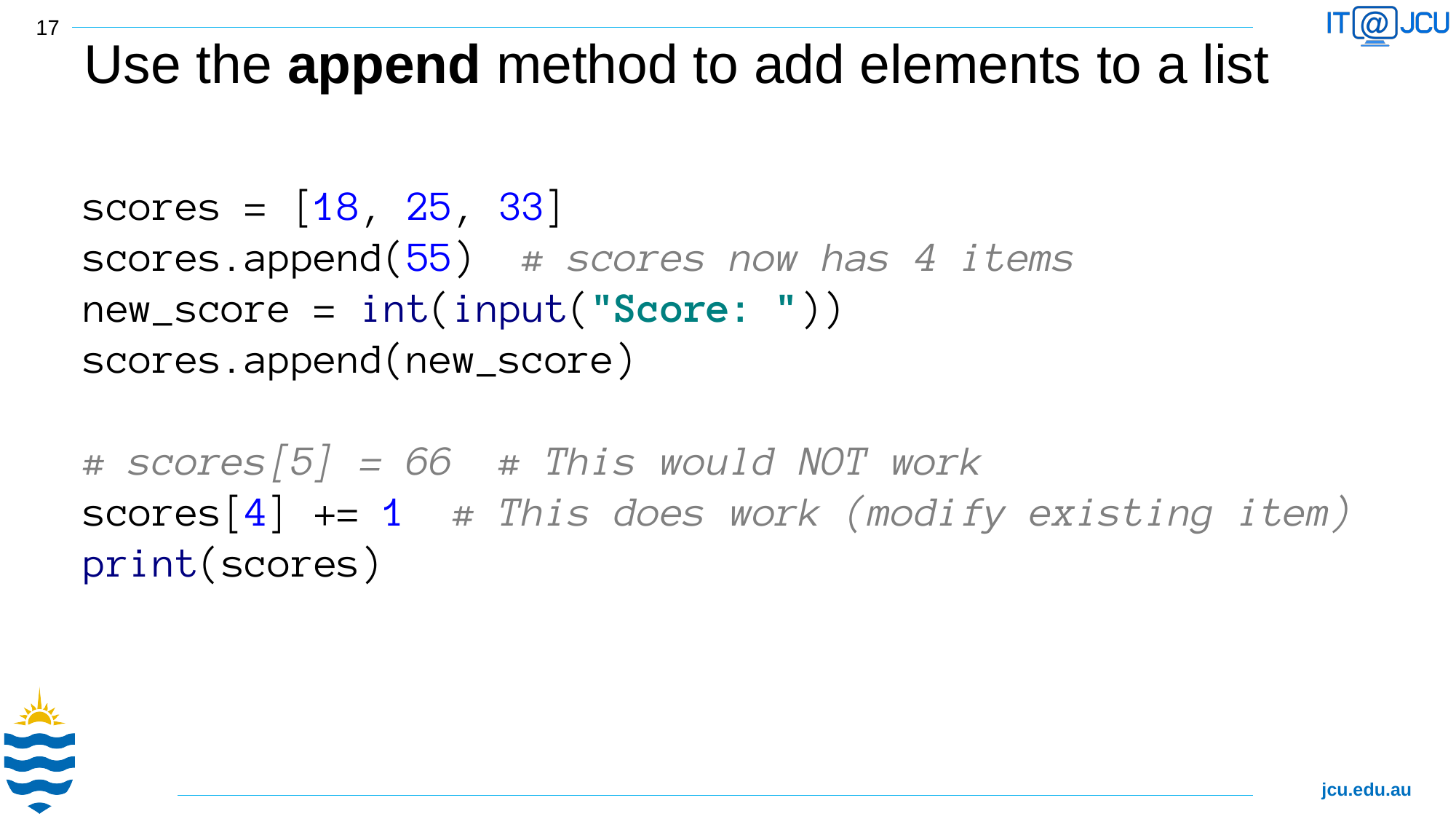

17
# Use the append method to add elements to a list
scores = [18, 25, 33]
scores.append(55)  # scores now has 4 items
new_score = int(input("Score: "))
scores.append(new_score)
# scores[5] = 66  # This would NOT work
scores[4] += 1  # This does work (modify existing item)
print(scores)